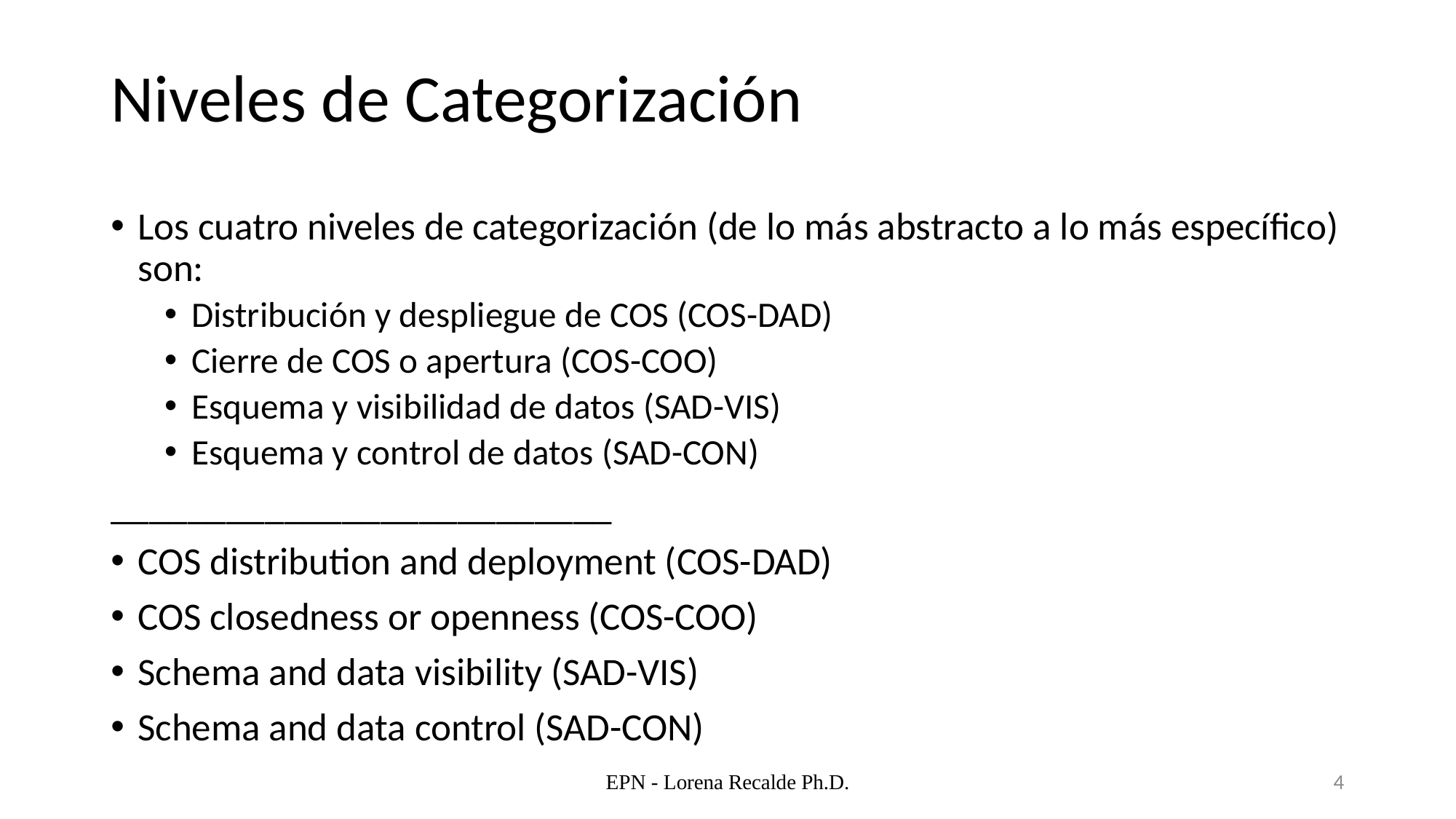

# Niveles de Categorización
Los cuatro niveles de categorización (de lo más abstracto a lo más específico) son:
Distribución y despliegue de COS (COS-DAD)
Cierre de COS o apertura (COS-COO)
Esquema y visibilidad de datos (SAD-VIS)
Esquema y control de datos (SAD-CON)
__________________________
COS distribution and deployment (COS-DAD)
COS closedness or openness (COS-COO)
Schema and data visibility (SAD-VIS)
Schema and data control (SAD-CON)
EPN - Lorena Recalde Ph.D.
4